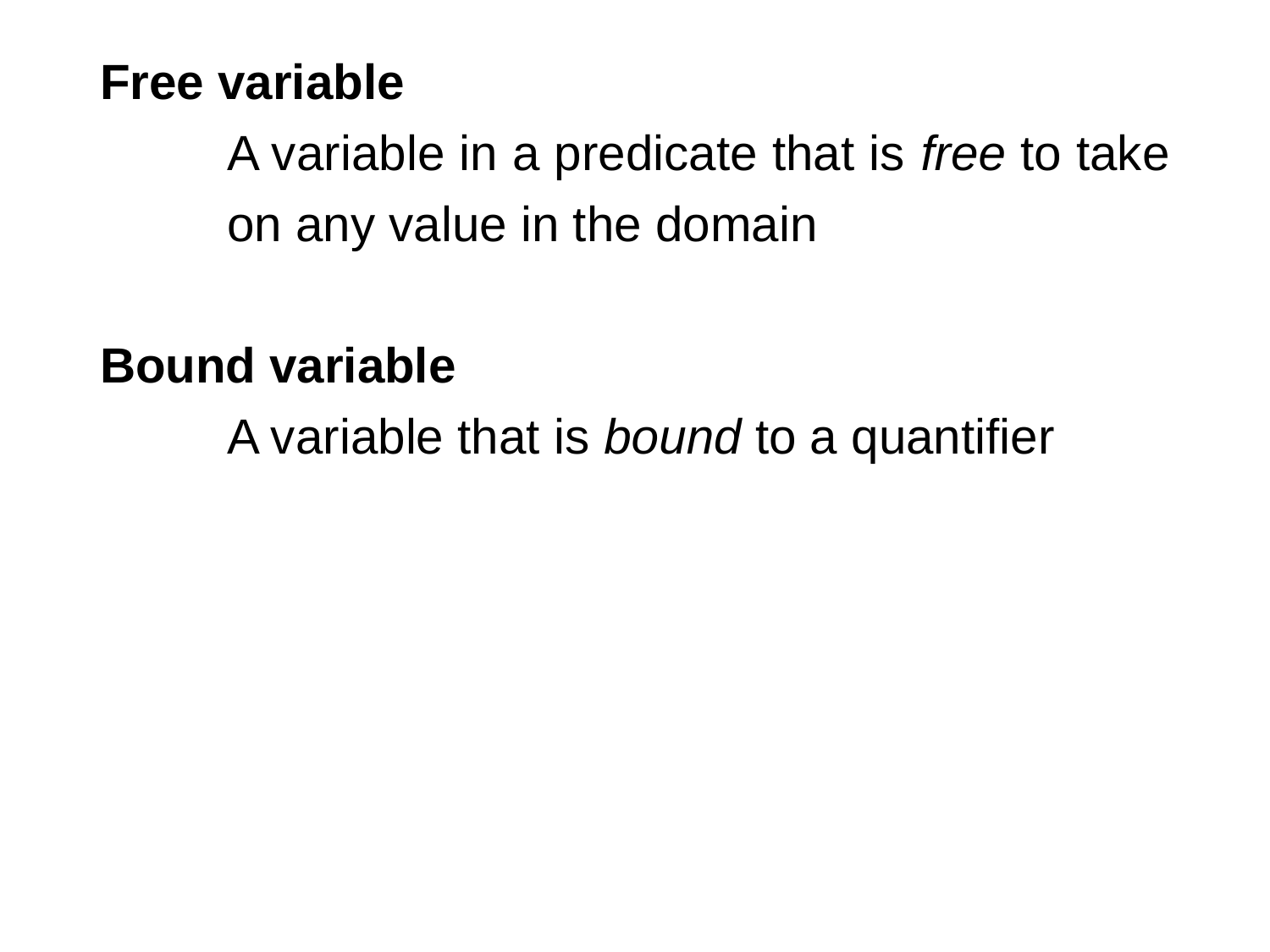

Free variable
	A variable in a predicate that is free to take
	on any value in the domain

Bound variable
	A variable that is bound to a quantifier